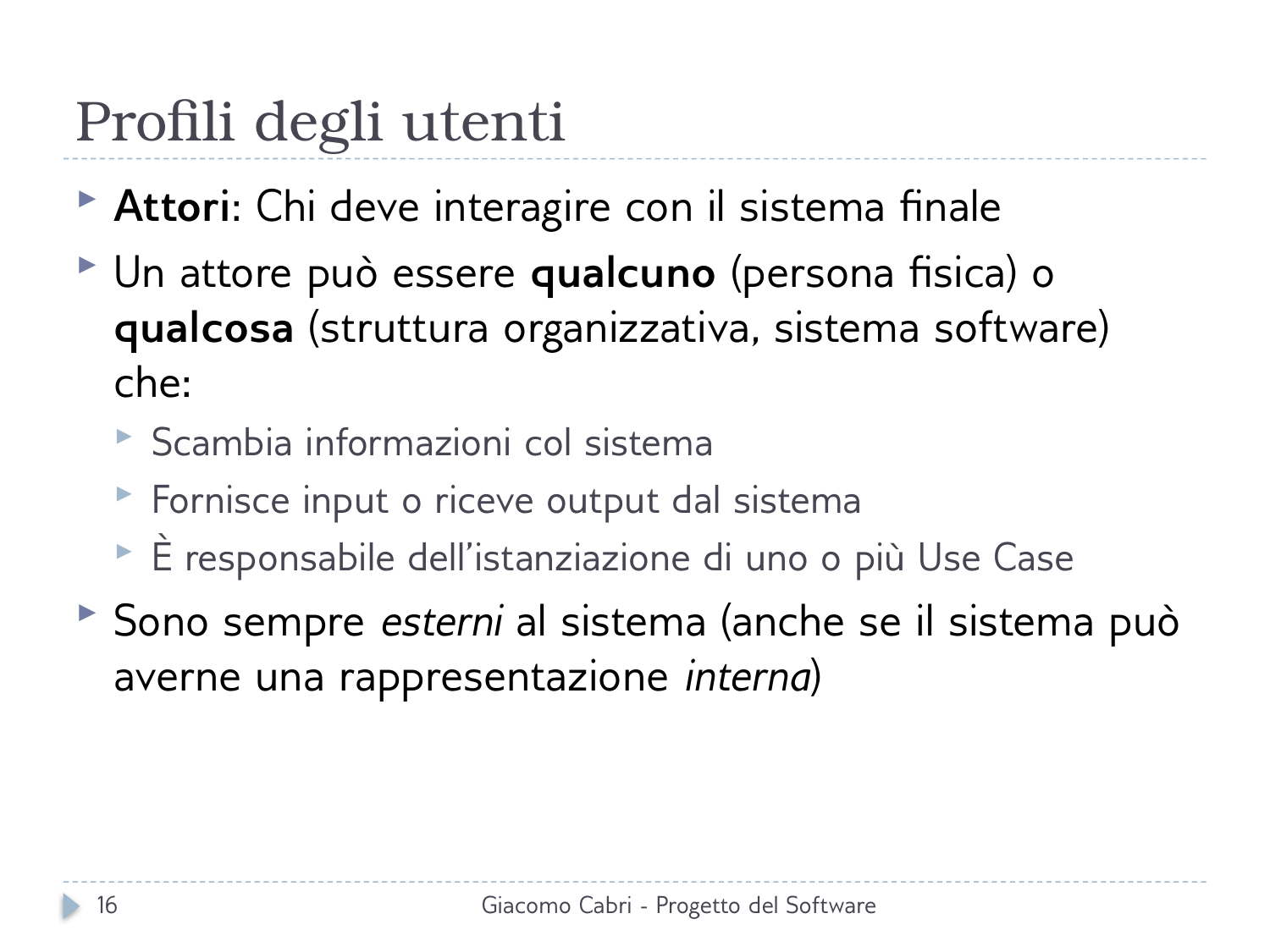

# Profili degli utenti
Attori: Chi deve interagire con il sistema finale
Un attore può essere qualcuno (persona fisica) o qualcosa (struttura organizzativa, sistema software) che:
Scambia informazioni col sistema
Fornisce input o riceve output dal sistema
È responsabile dell’istanziazione di uno o più Use Case
Sono sempre esterni al sistema (anche se il sistema può averne una rappresentazione interna)

16
Giacomo Cabri - Progetto del Software